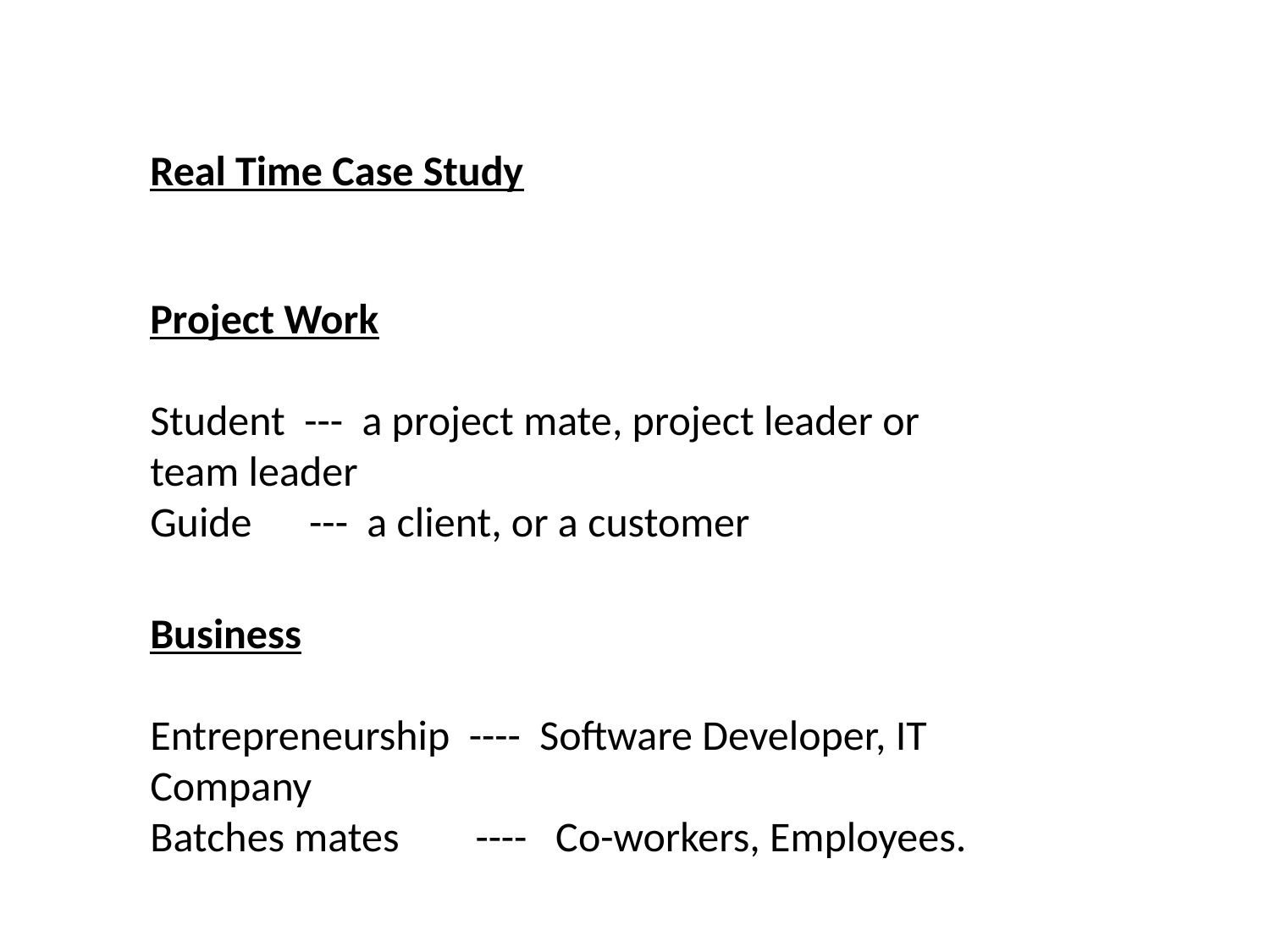

Real Time Case Study
Project Work

Student  ---  a project mate, project leader or team leader
Guide      ---  a client, or a customer
Business

Entrepreneurship  ----  Software Developer, IT Company
Batches mates        ----   Co-workers, Employees.